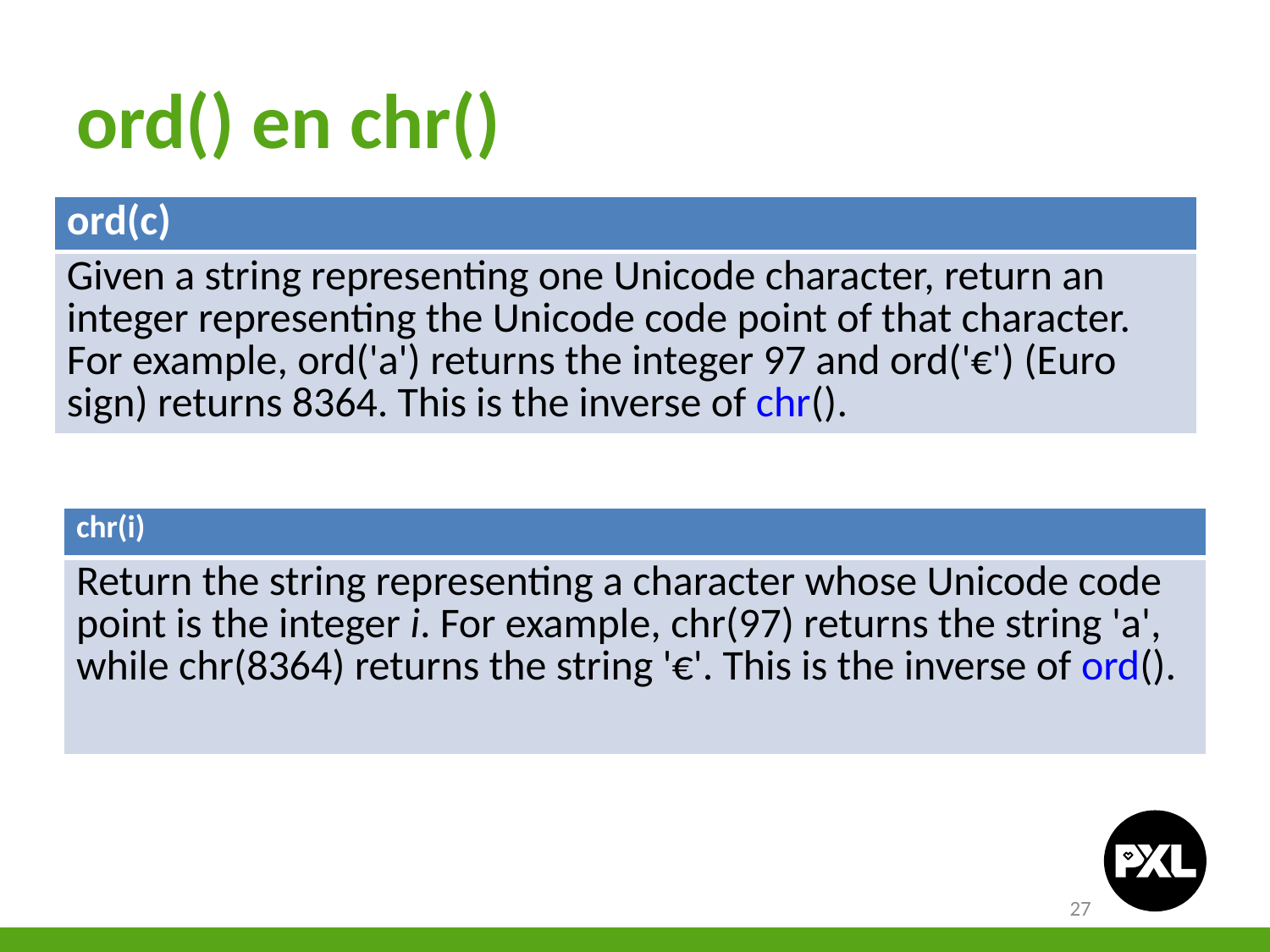

# ord() en chr()
| ord(c) |
| --- |
| Given a string representing one Unicode character, return an integer representing the Unicode code point of that character. For example, ord('a') returns the integer 97 and ord('€') (Euro sign) returns 8364. This is the inverse of chr(). |
| chr(i) |
| --- |
| Return the string representing a character whose Unicode code point is the integer i. For example, chr(97) returns the string 'a', while chr(8364) returns the string '€'. This is the inverse of ord(). |
27